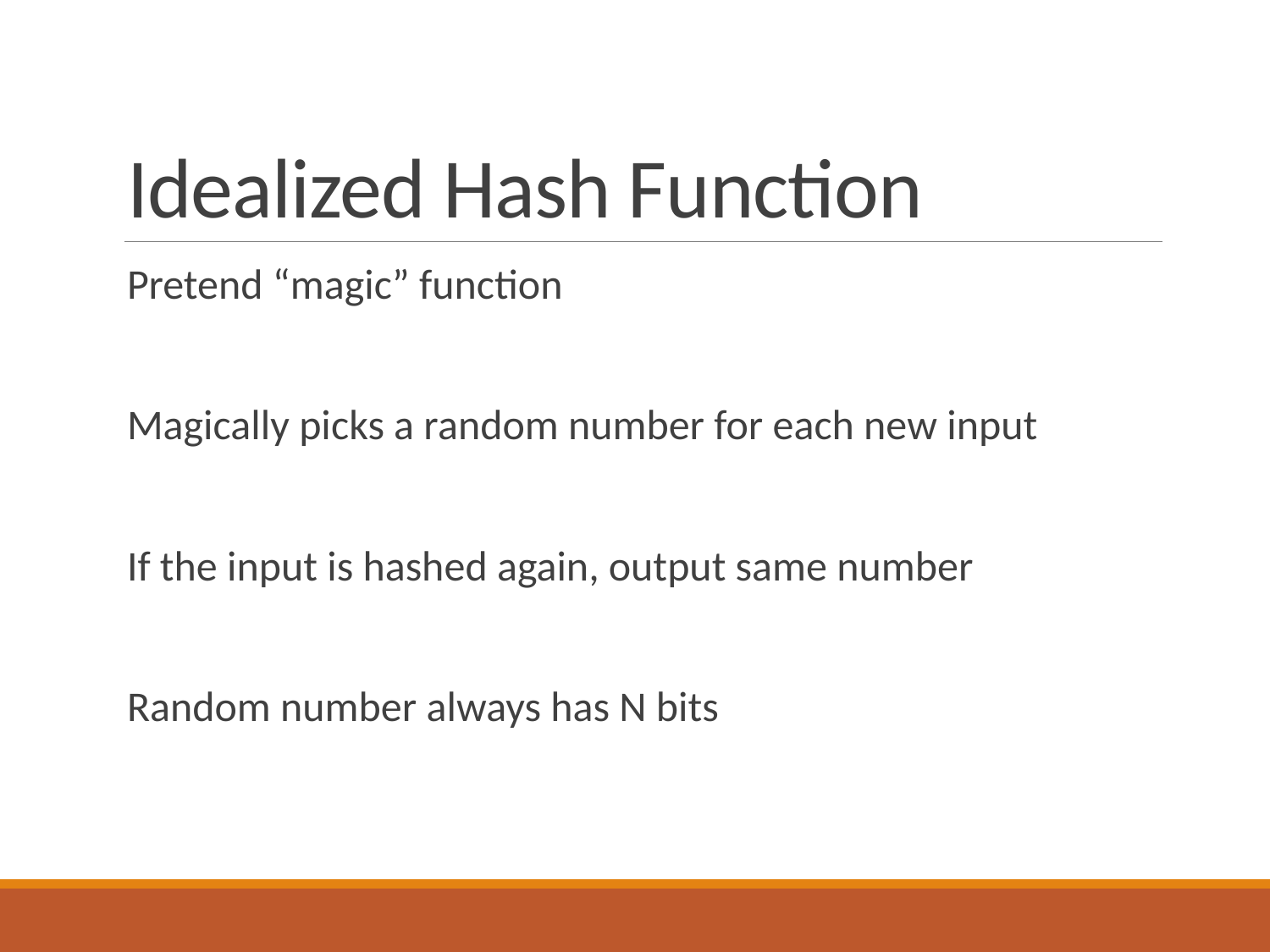

# Idealized Hash Function
Pretend “magic” function

Magically picks a random number for each new input

If the input is hashed again, output same number

Random number always has N bits